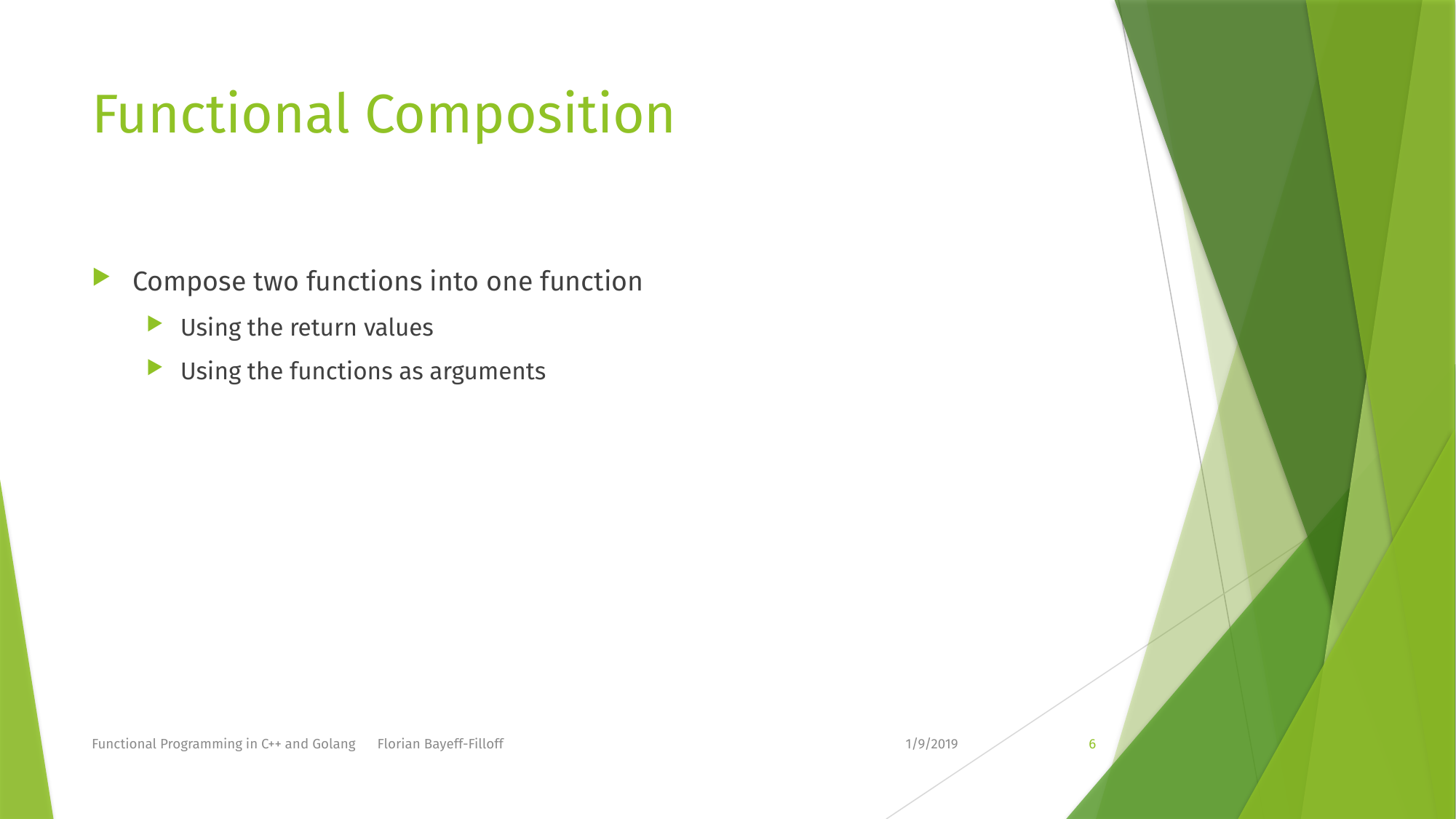

# Functional Composition
Compose two functions into one function
Using the return values
Using the functions as arguments
Functional Programming in C++ and Golang      Florian Bayeff-Filloff
1/9/2019
6